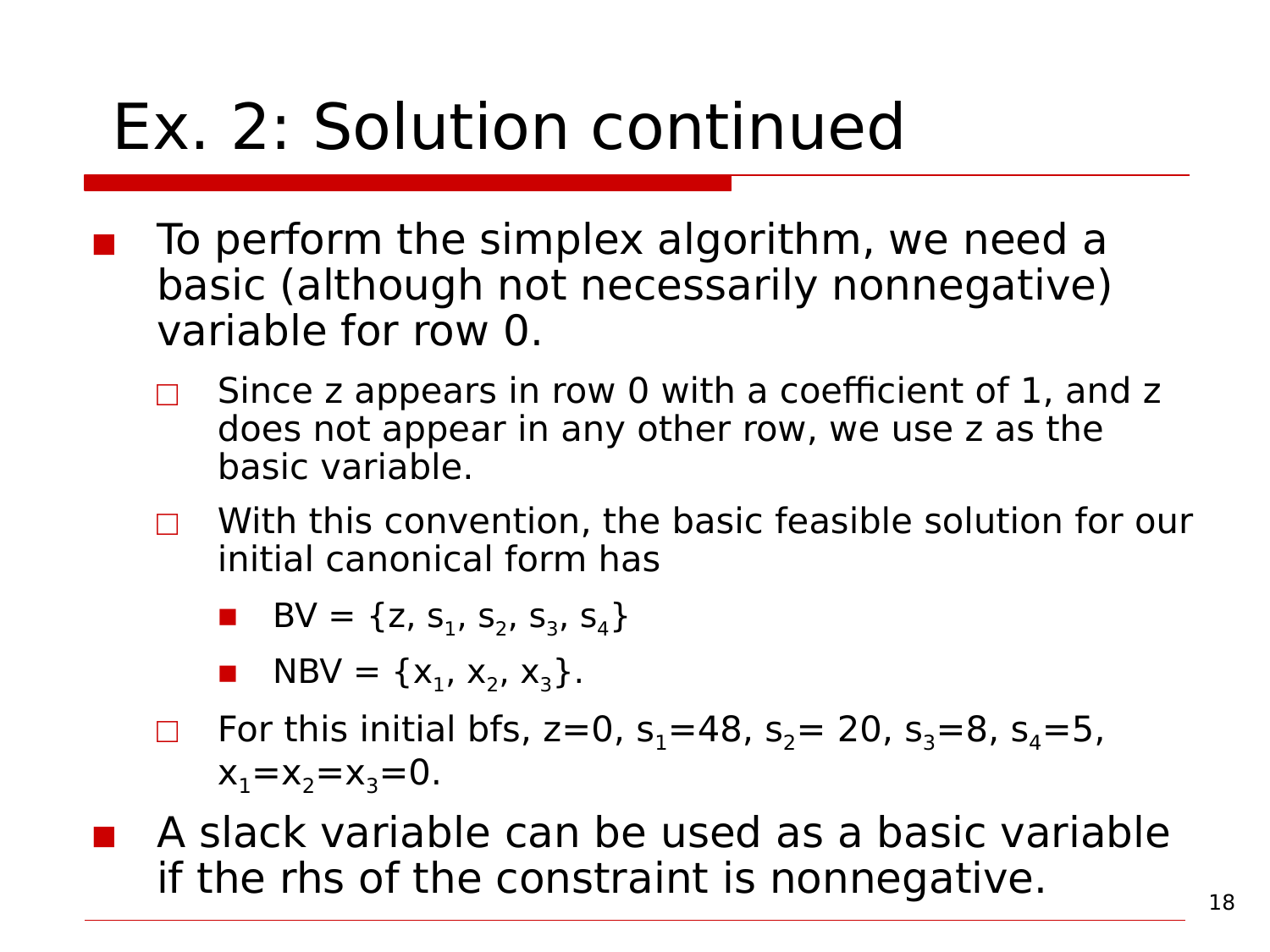

# Ex. 2: Solution continued

To perform the simplex algorithm, we need a basic (although not necessarily nonnegative) variable for row 0.
Since z appears in row 0 with a coefficient of 1, and z does not appear in any other row, we use z as the basic variable.
With this convention, the basic feasible solution for our initial canonical form has
BV = {z, s1, s2, s3, s4}
NBV = {x1, x2, x3}.
For this initial bfs, z=0, s1=48, s2= 20, s3=8, s4=5, x1=x2=x3=0.
A slack variable can be used as a basic variable if the rhs of the constraint is nonnegative.